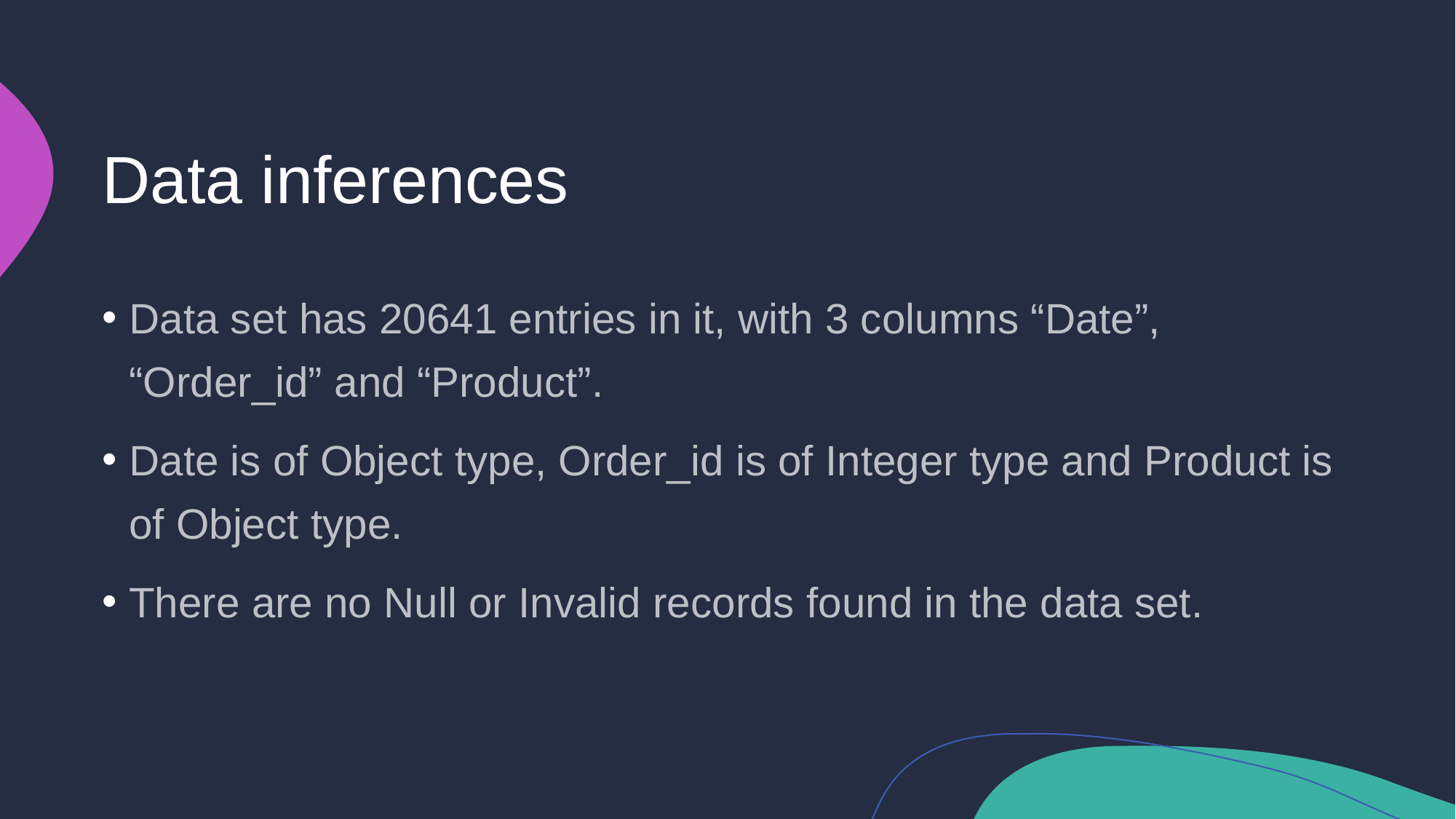

# Data inferences
Data set has 20641 entries in it, with 3 columns “Date”, “Order_id” and “Product”.
Date is of Object type, Order_id is of Integer type and Product is of Object type.
There are no Null or Invalid records found in the data set.